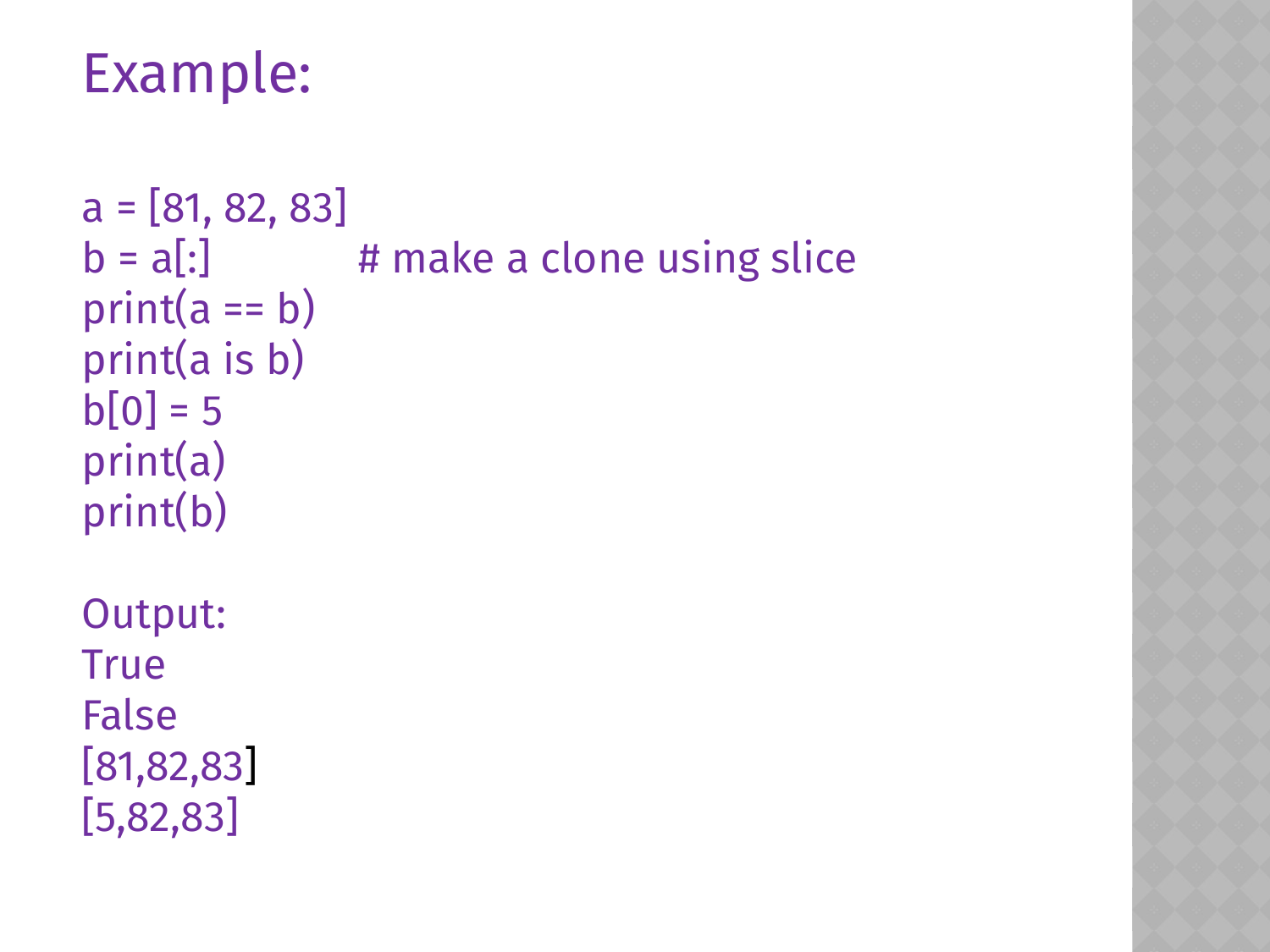

Example:

a = [81, 82, 83]
b = a[:]	  # make a clone using slice print(a == b)
print(a is b)
b[0] = 5
print(a)
print(b)

Output:
True
False
[81,82,83]
[5,82,83]